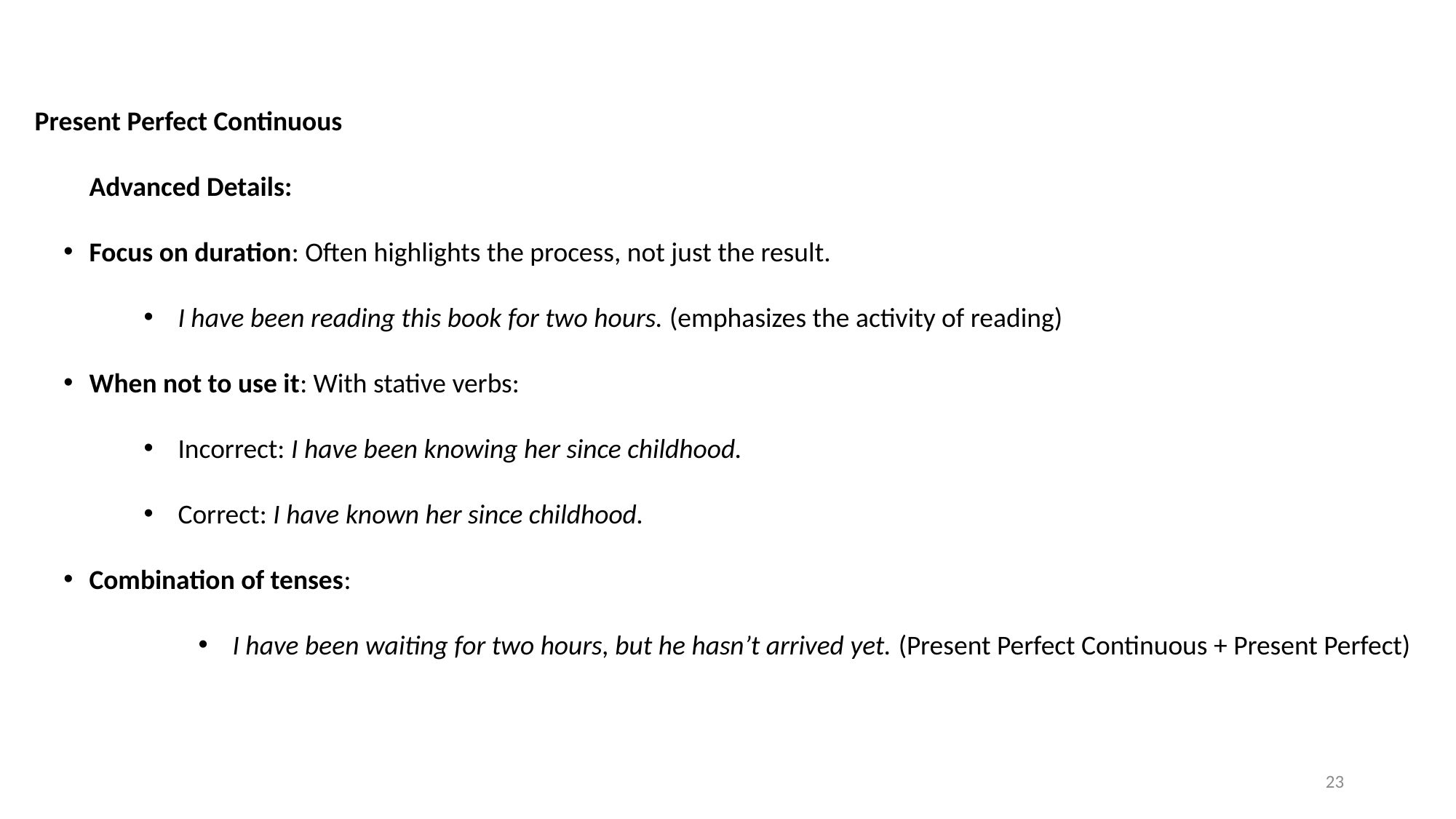

Present Perfect Continuous
Advanced Details:
Focus on duration: Often highlights the process, not just the result.
I have been reading this book for two hours. (emphasizes the activity of reading)
When not to use it: With stative verbs:
Incorrect: I have been knowing her since childhood.
Correct: I have known her since childhood.
Combination of tenses:
I have been waiting for two hours, but he hasn’t arrived yet. (Present Perfect Continuous + Present Perfect)
23